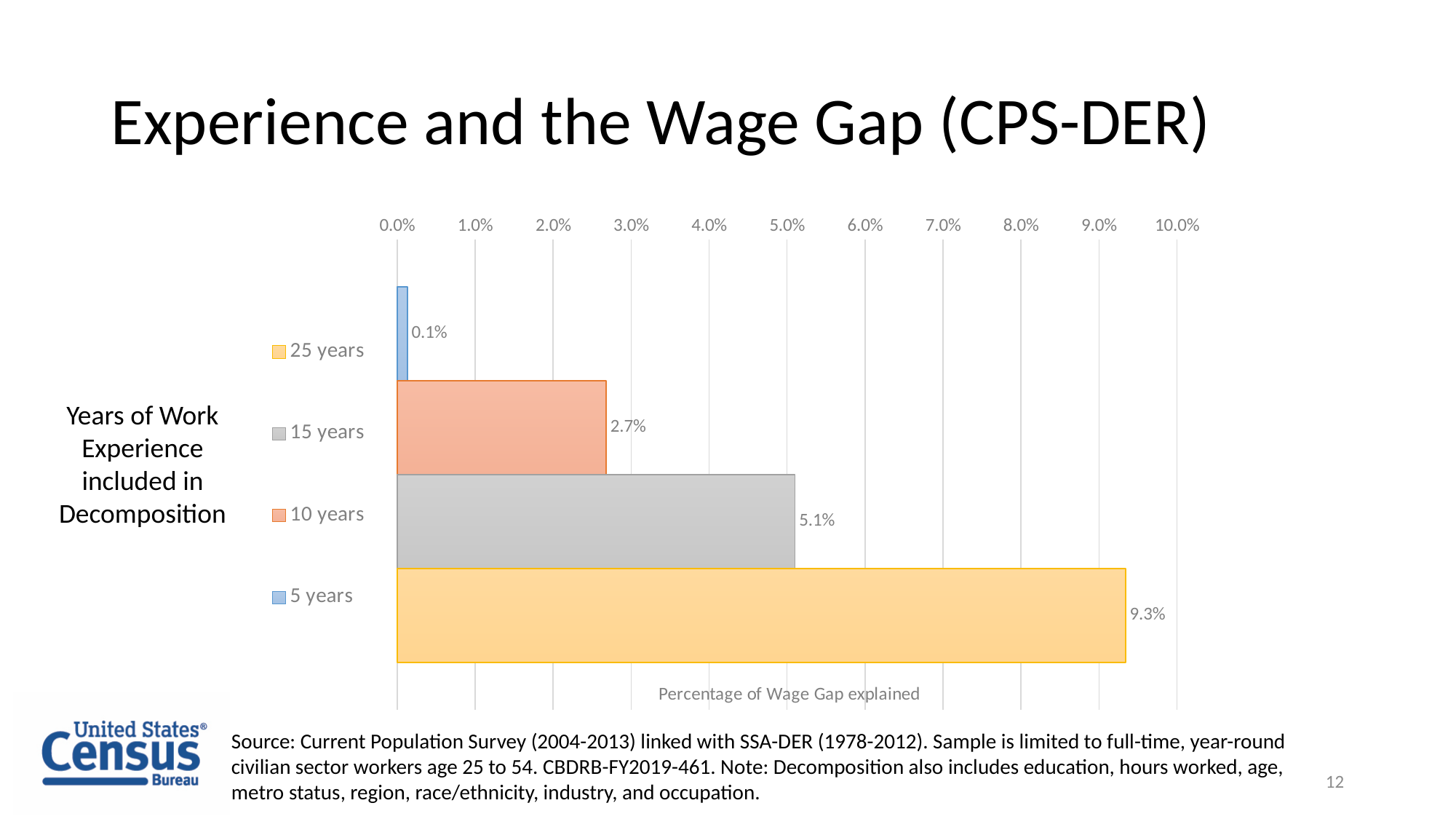

# Experience and the Wage Gap (CPS-DER)

### Chart

| Category | 5 years | 10 years | 15 years | 25 years |
|---|---|---|---|---|
| Work history | 0.0013 | 0.0268 | 0.051 | 0.0934 |
Years of Work Experience included in Decomposition
Source: Current Population Survey (2004-2013) linked with SSA-DER (1978-2012). Sample is limited to full-time, year-round civilian sector workers age 25 to 54. CBDRB-FY2019-461. Note: Decomposition also includes education, hours worked, age, metro status, region, race/ethnicity, industry, and occupation.
12